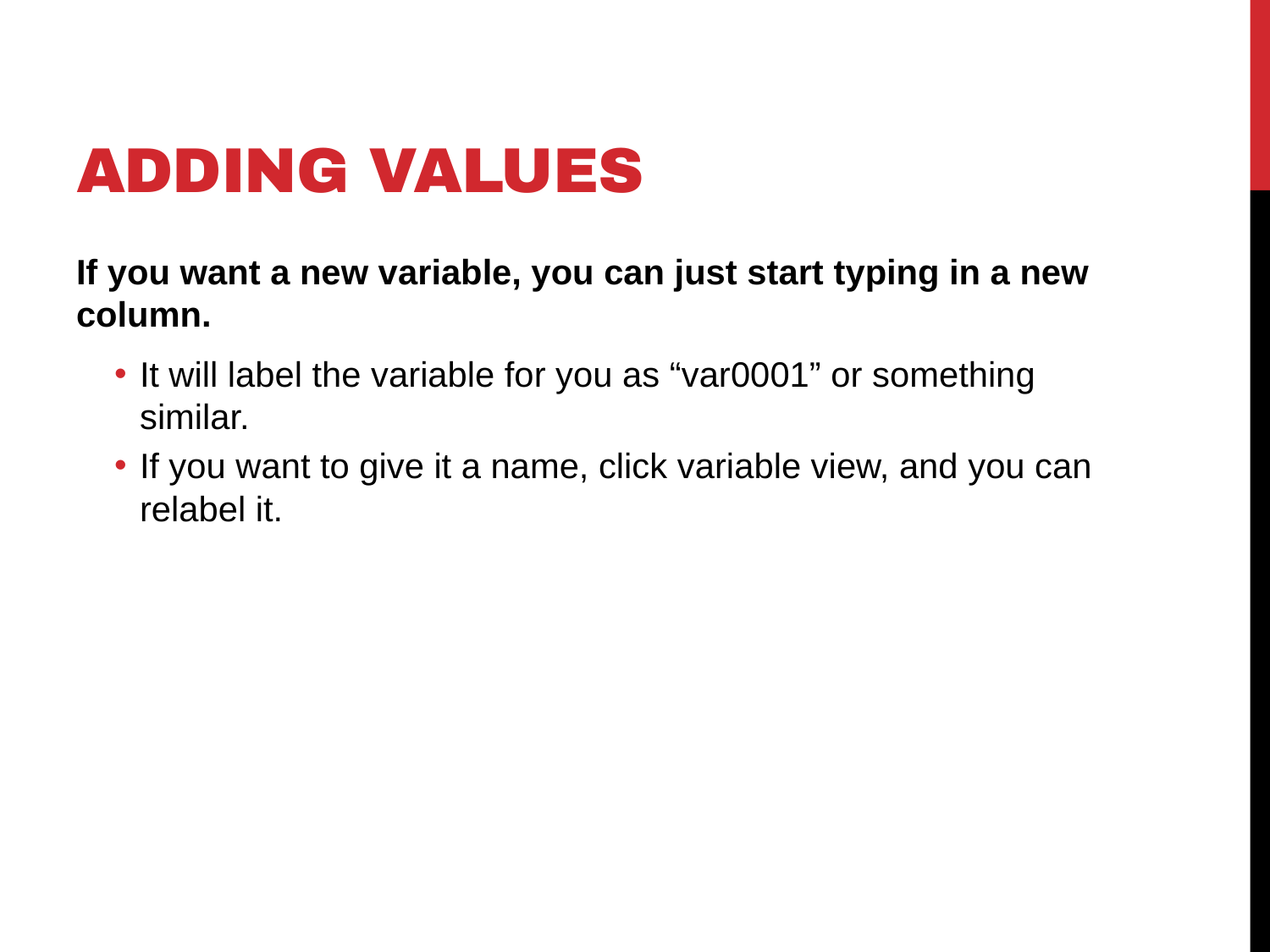

# Adding values
If you want a new variable, you can just start typing in a new column.
It will label the variable for you as “var0001” or something similar.
If you want to give it a name, click variable view, and you can relabel it.